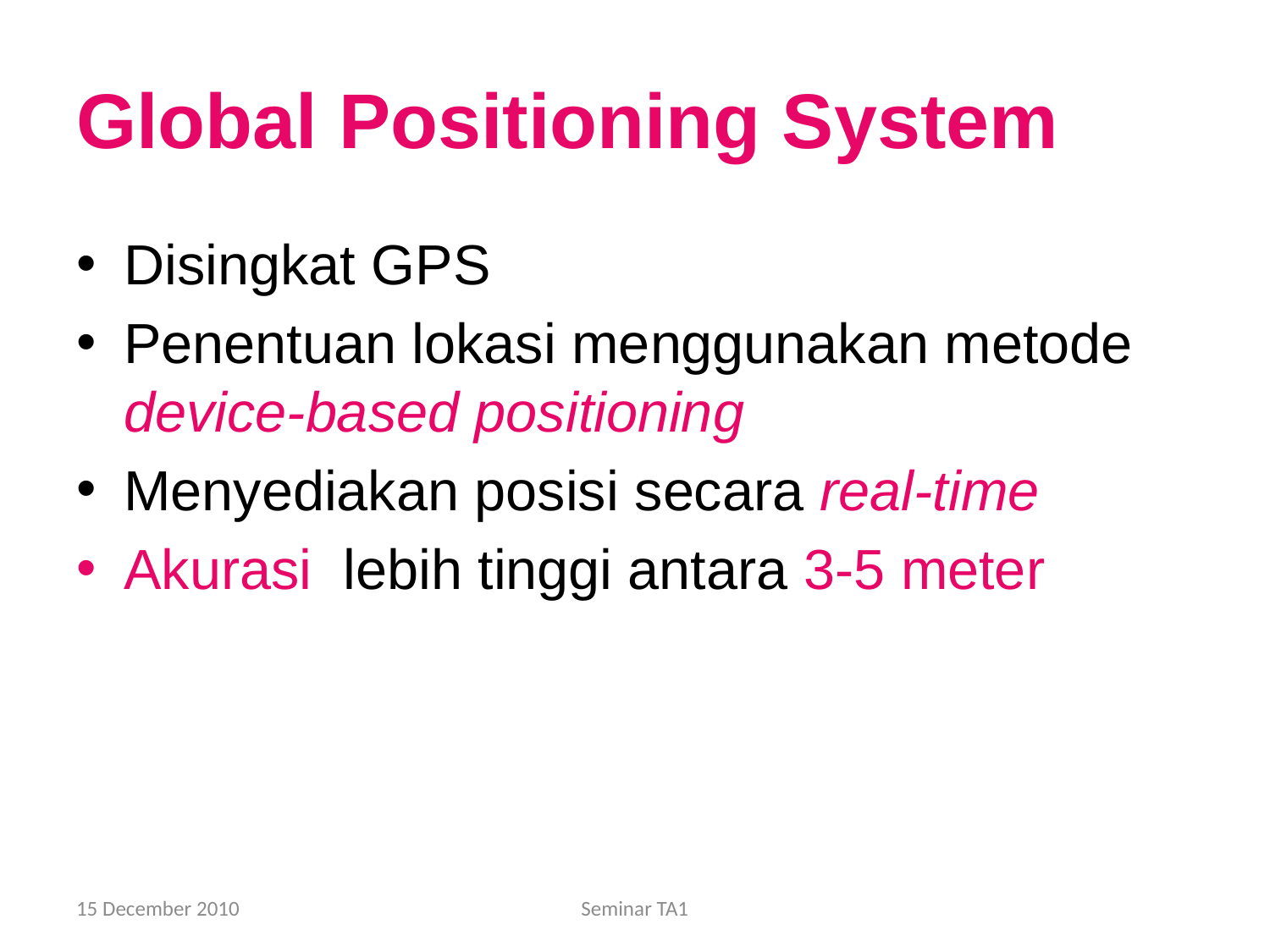

# Global Positioning System
Disingkat GPS
Penentuan lokasi menggunakan metode device-based positioning
Menyediakan posisi secara real-time
Akurasi  lebih tinggi antara 3-5 meter

15 December 2010
Seminar TA1